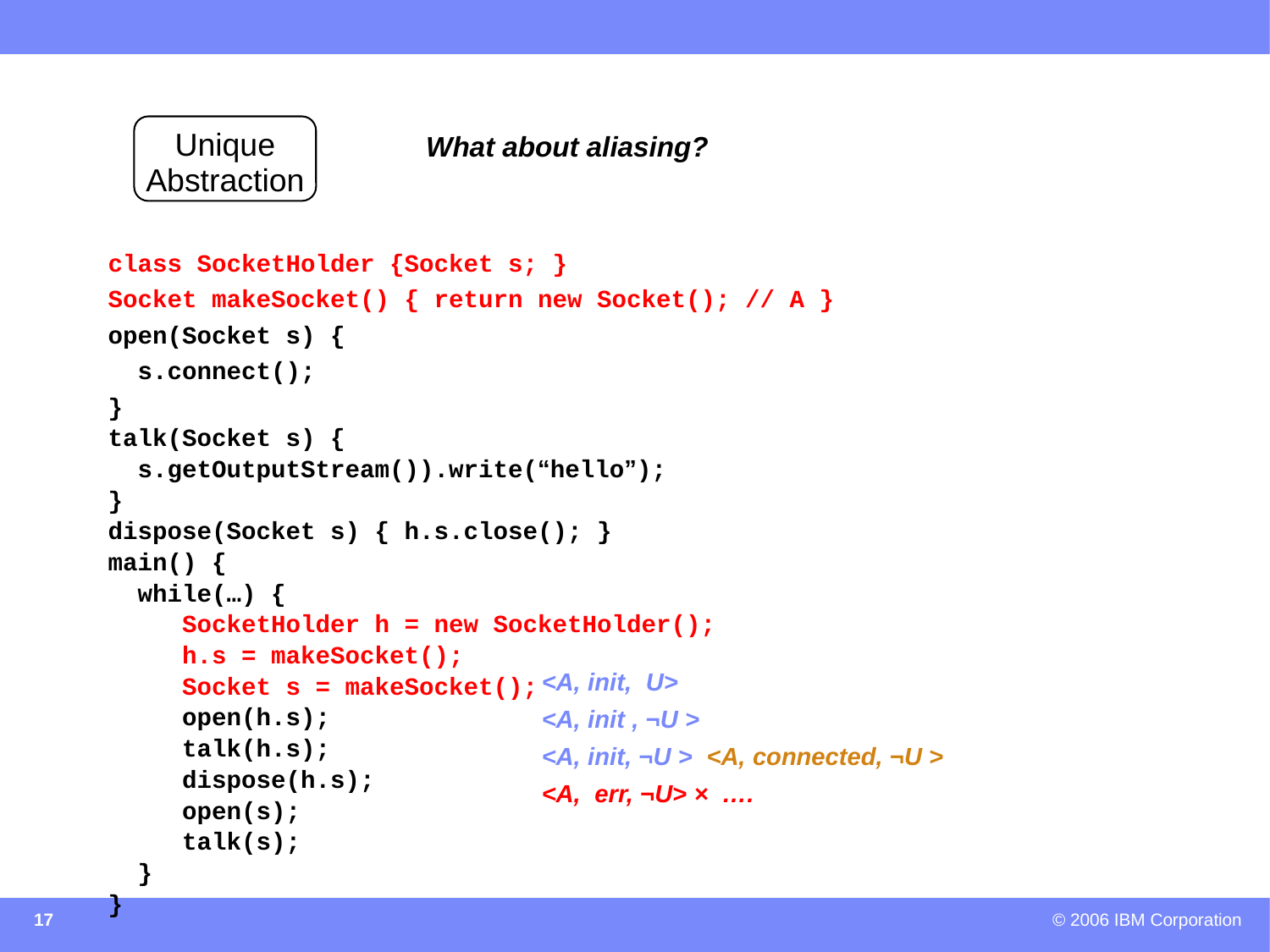

Unique
Abstraction
What about aliasing?
class SocketHolder {Socket s; }
Socket makeSocket() { return new Socket(); // A }
open(Socket s) {
  s.connect();
}
talk(Socket s) {
  s.getOutputStream()).write(“hello”);
}
dispose(Socket s) { h.s.close(); }
main() {
  while(…) {
     SocketHolder h = new SocketHolder();
     h.s = makeSocket();
     Socket s = makeSocket();
     open(h.s);
     talk(h.s);
     dispose(h.s);
     open(s);
     talk(s);
  }
}

<A, init,  U>
<A, init , ¬U >
<A, init, ¬U >  <A, connected, ¬U >
<A,  err, ¬U> ×  ….

17